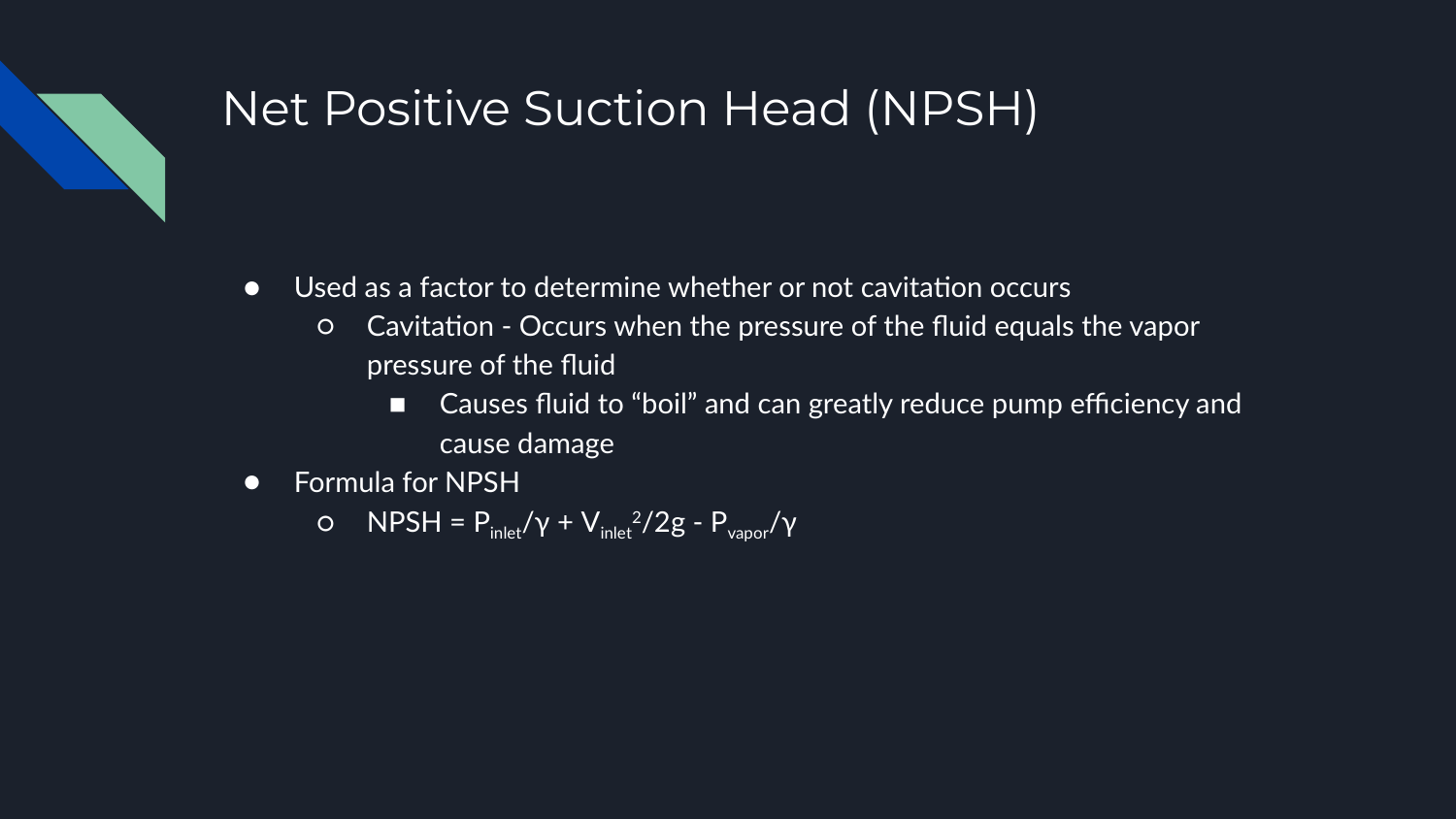

# Net Positive Suction Head (NPSH)
Used as a factor to determine whether or not cavitation occurs
Cavitation - Occurs when the pressure of the fluid equals the vapor pressure of the fluid
Causes fluid to “boil” and can greatly reduce pump efficiency and cause damage
Formula for NPSH
NPSH = Pinlet/γ + Vinlet2/2g - Pvapor/γ